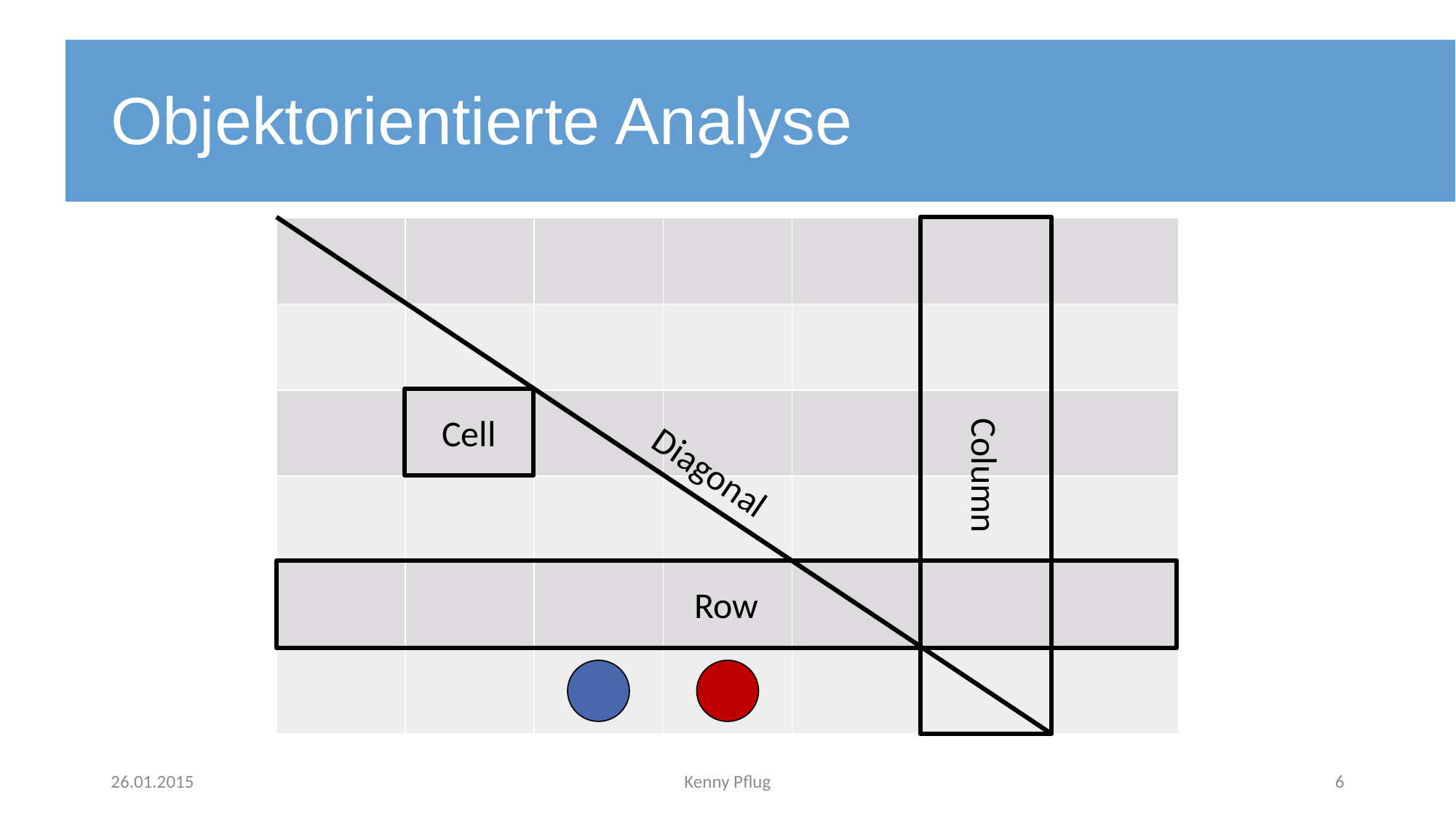

# Objektorientierte Analyse
Column
|  |  |  |  |  |  |  |
| --- | --- | --- | --- | --- | --- | --- |
|  |  |  |  |  |  |  |
|  |  |  |  |  |  |  |
|  |  |  |  |  |  |  |
|  |  |  |  |  |  |  |
|  |  |  |  |  |  |  |
Cell
Diagonal
Row

26.01.2015
Kenny Pflug
6